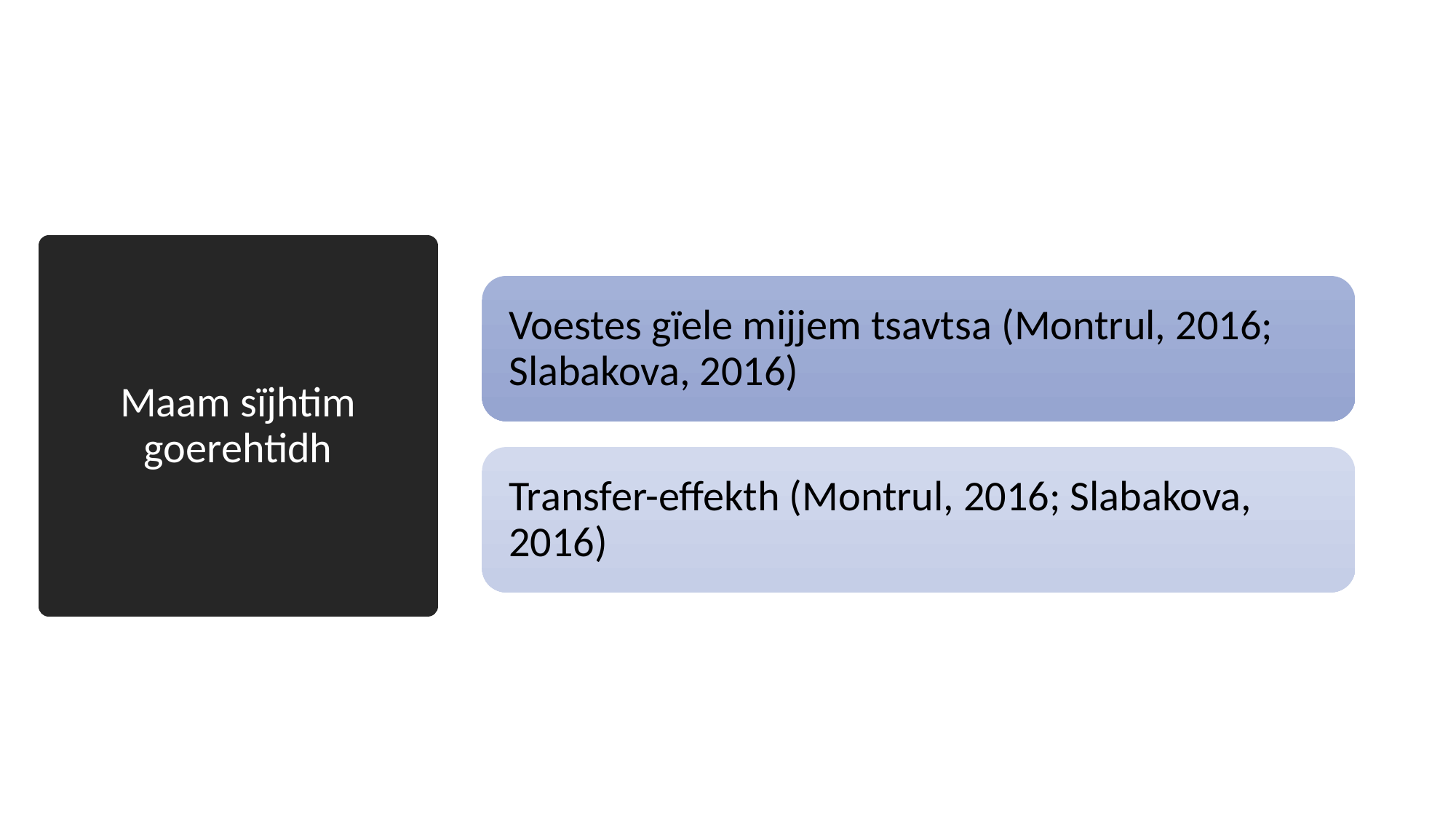

Voestes gïele mijjem tsavtsa (Montrul, 2016; Slabakova, 2016)
Transfer-effekth (Montrul, 2016; Slabakova, 2016)
# Maam sïjhtim goerehtidh